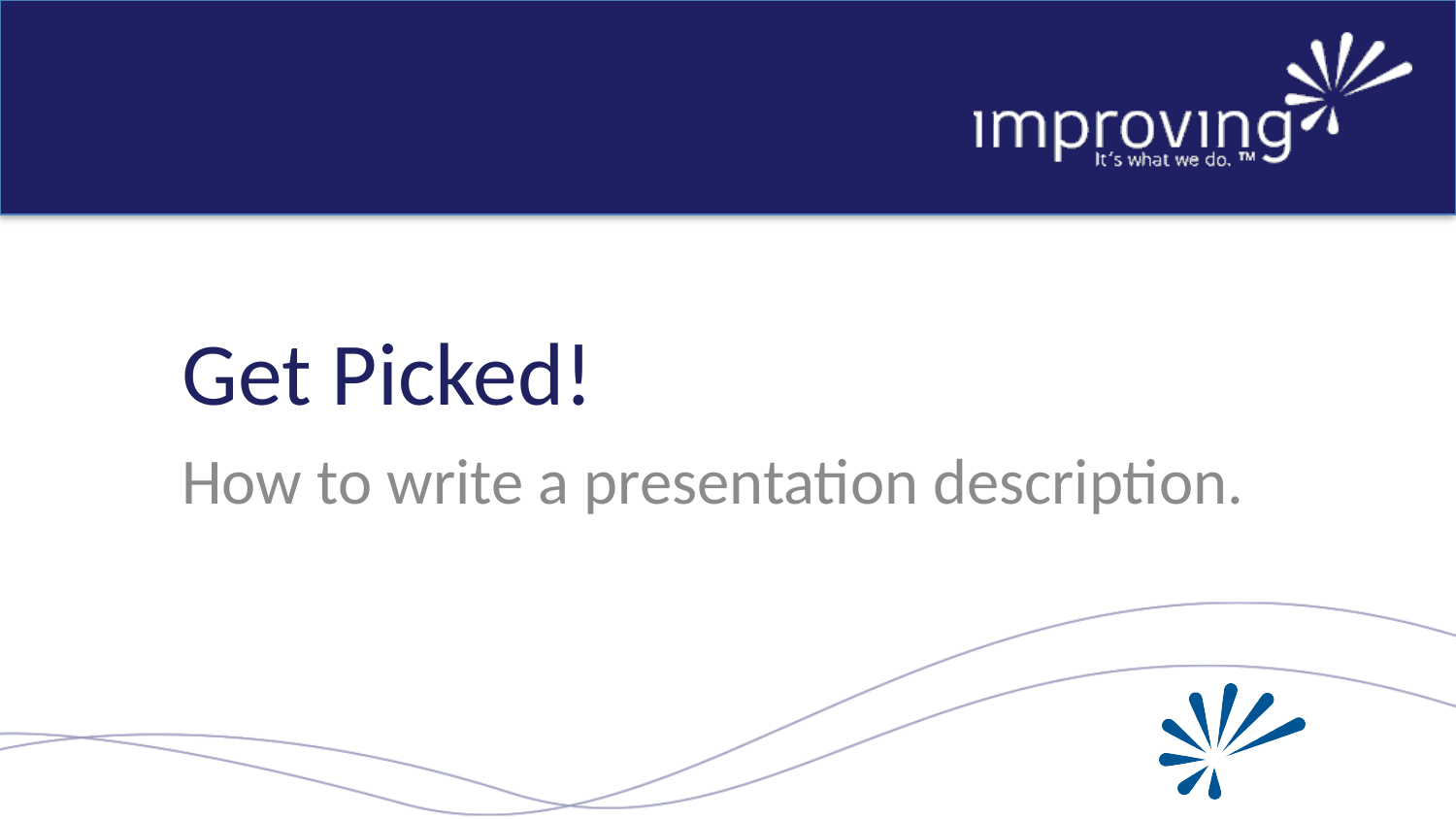

# Get Picked!
How to write a presentation description.